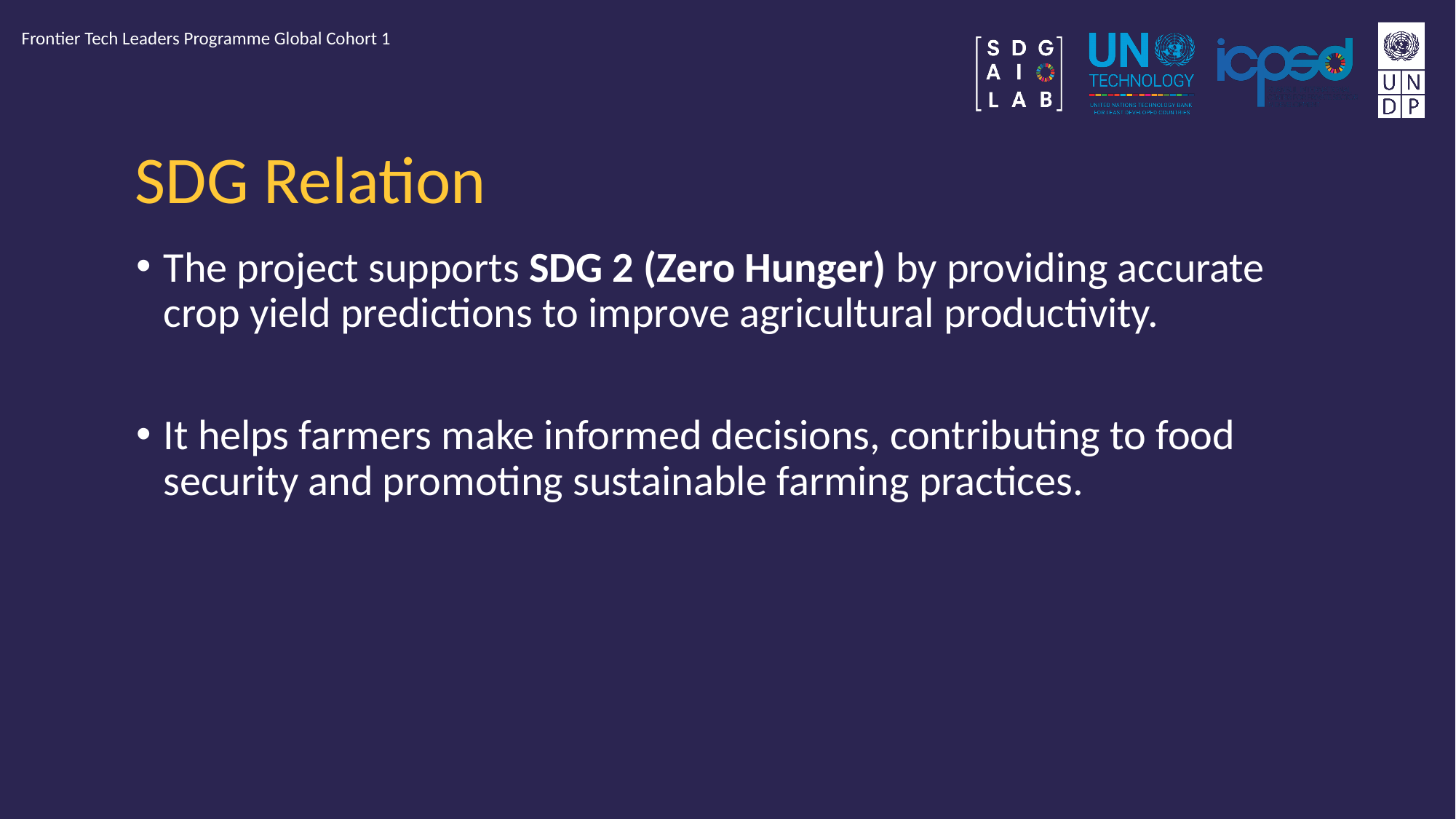

Frontier Tech Leaders Programme Global Cohort 1
# SDG Relation
The project supports SDG 2 (Zero Hunger) by providing accurate crop yield predictions to improve agricultural productivity.

It helps farmers make informed decisions, contributing to food security and promoting sustainable farming practices.